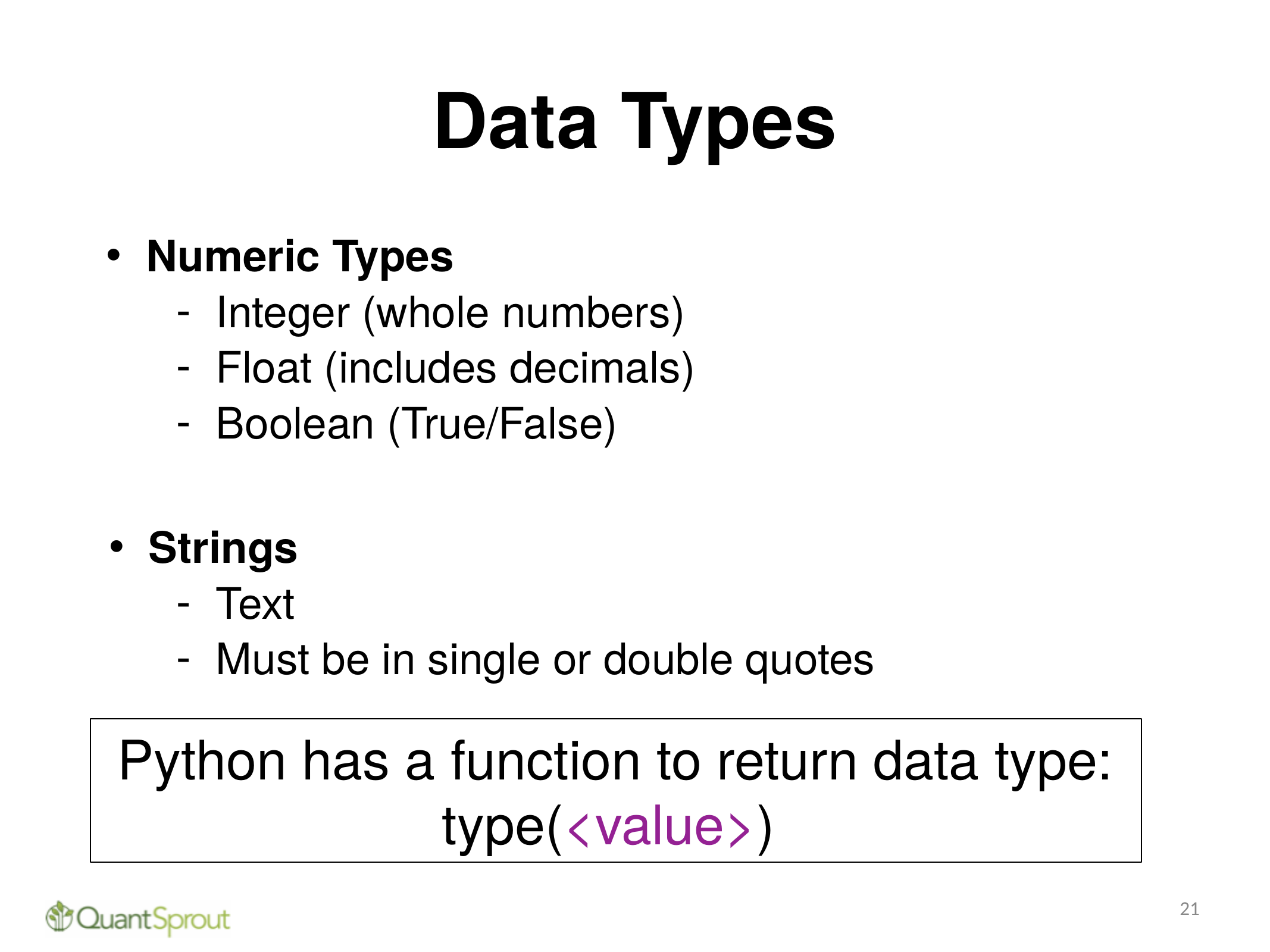

# Data Types
Numeric Types
Integer (whole numbers)
Float (includes decimals)
Boolean (True/False)

Strings
Text
Must be in single or double quotes
Python has a function to return data type:
type(<value>)
21